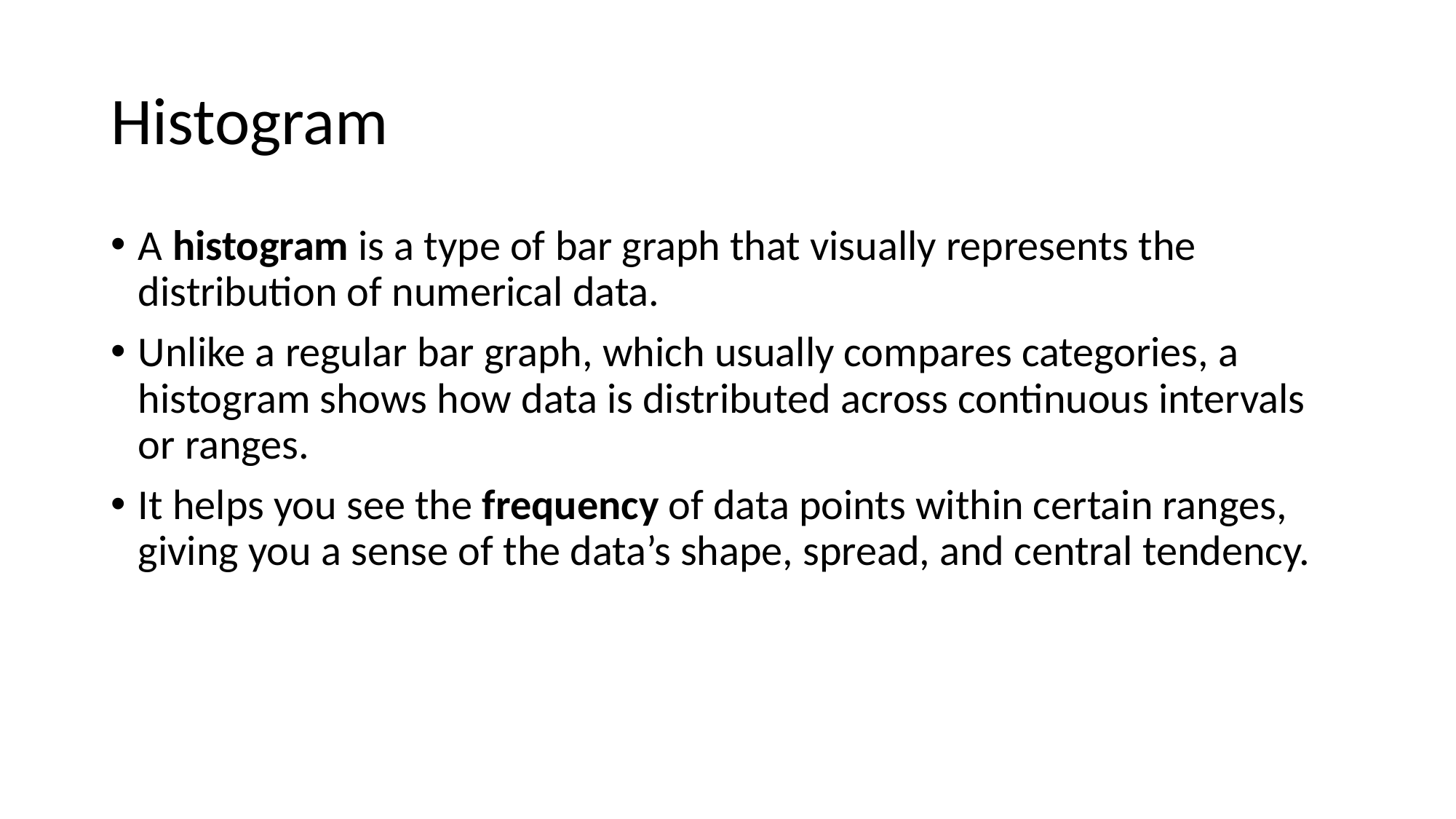

# Histogram
A histogram is a type of bar graph that visually represents the distribution of numerical data.
Unlike a regular bar graph, which usually compares categories, a histogram shows how data is distributed across continuous intervals or ranges.
It helps you see the frequency of data points within certain ranges, giving you a sense of the data’s shape, spread, and central tendency.